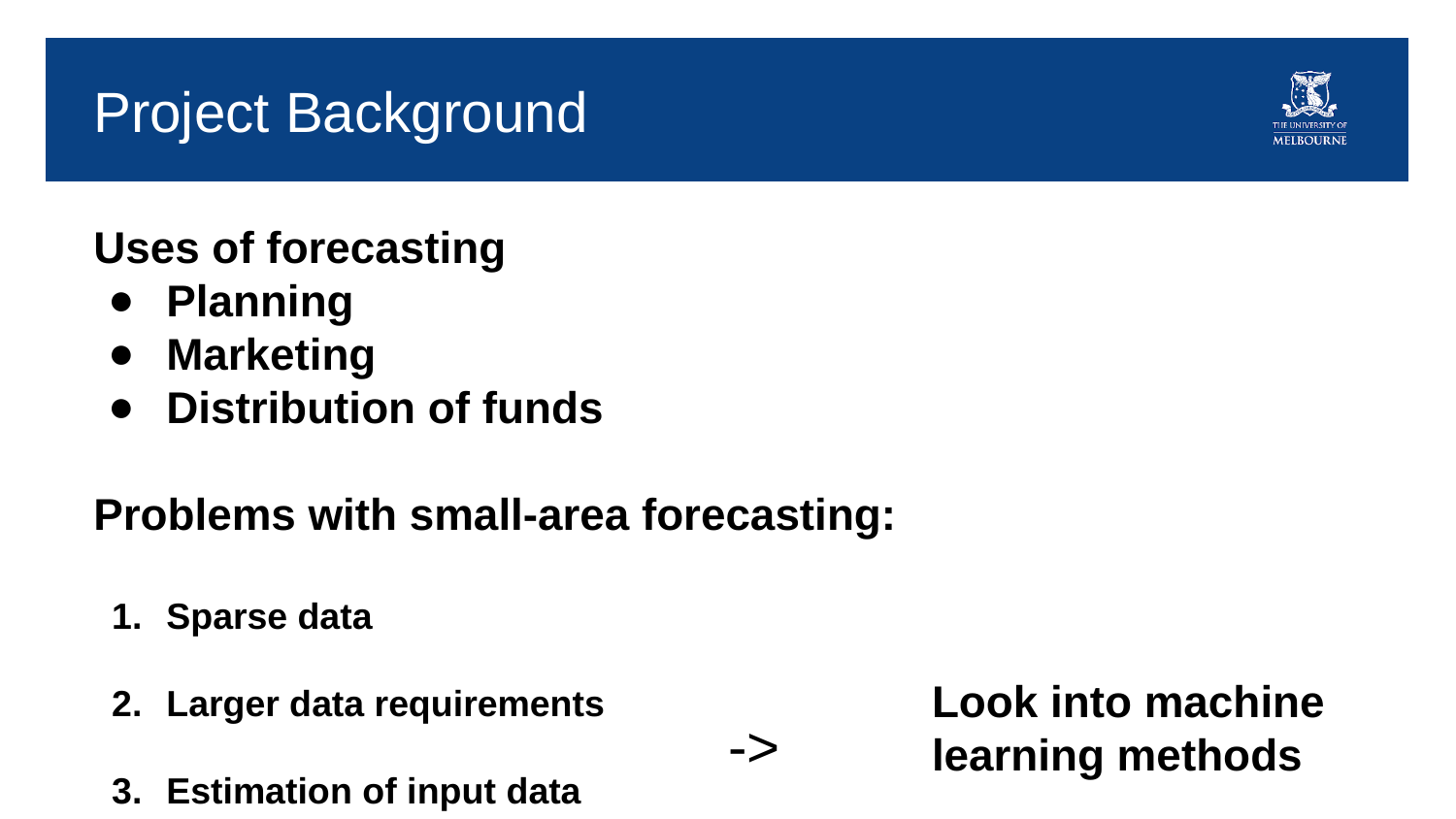

# Project Background
Uses of forecasting
Planning
Marketing
Distribution of funds

Problems with small-area forecasting:

Sparse data

Larger data requirements

Estimation of input data

Look into machine learning methods
->